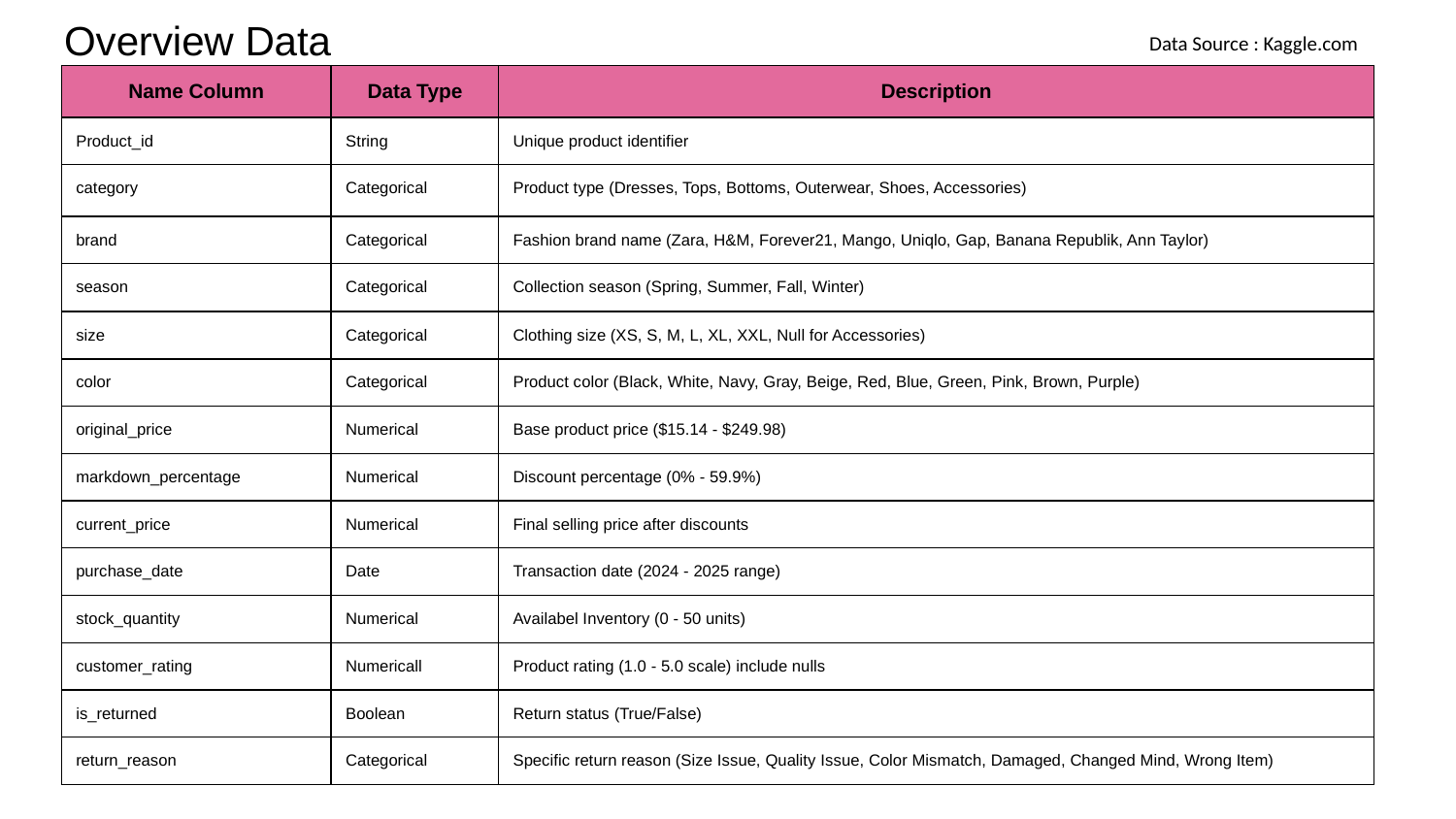

# Overview Data
Data Source : Kaggle.com
| Name Column | Data Type | Description |
| --- | --- | --- |
| Product\_id | String | Unique product identifier |
| category | Categorical | Product type (Dresses, Tops, Bottoms, Outerwear, Shoes, Accessories) |
| brand | Categorical | Fashion brand name (Zara, H&M, Forever21, Mango, Uniqlo, Gap, Banana Republik, Ann Taylor) |
| season | Categorical | Collection season (Spring, Summer, Fall, Winter) |
| size | Categorical | Clothing size (XS, S, M, L, XL, XXL, Null for Accessories) |
| color | Categorical | Product color (Black, White, Navy, Gray, Beige, Red, Blue, Green, Pink, Brown, Purple) |
| original\_price | Numerical | Base product price ($15.14 - $249.98) |
| markdown\_percentage | Numerical | Discount percentage (0% - 59.9%) |
| current\_price | Numerical | Final selling price after discounts |
| purchase\_date | Date | Transaction date (2024 - 2025 range) |
| stock\_quantity | Numerical | Availabel Inventory (0 - 50 units) |
| customer\_rating | Numericall | Product rating (1.0 - 5.0 scale) include nulls |
| is\_returned | Boolean | Return status (True/False) |
| return\_reason | Categorical | Specific return reason (Size Issue, Quality Issue, Color Mismatch, Damaged, Changed Mind, Wrong Item) |